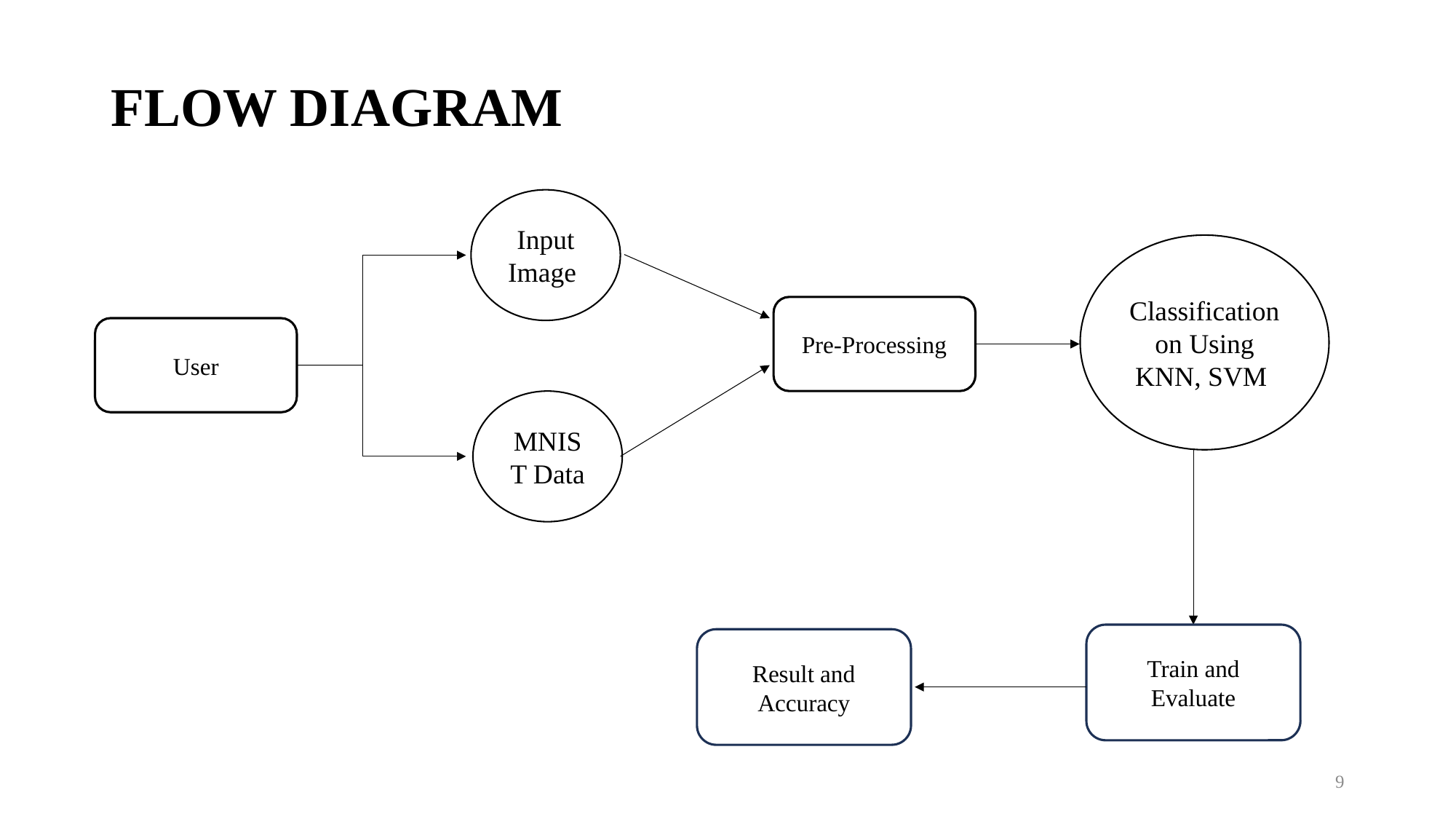

# FLOW DIAGRAM
Input Image
Classification on Using KNN, SVM
Pre-Processing
User
MNIST Data
Train and Evaluate
Result and Accuracy
9